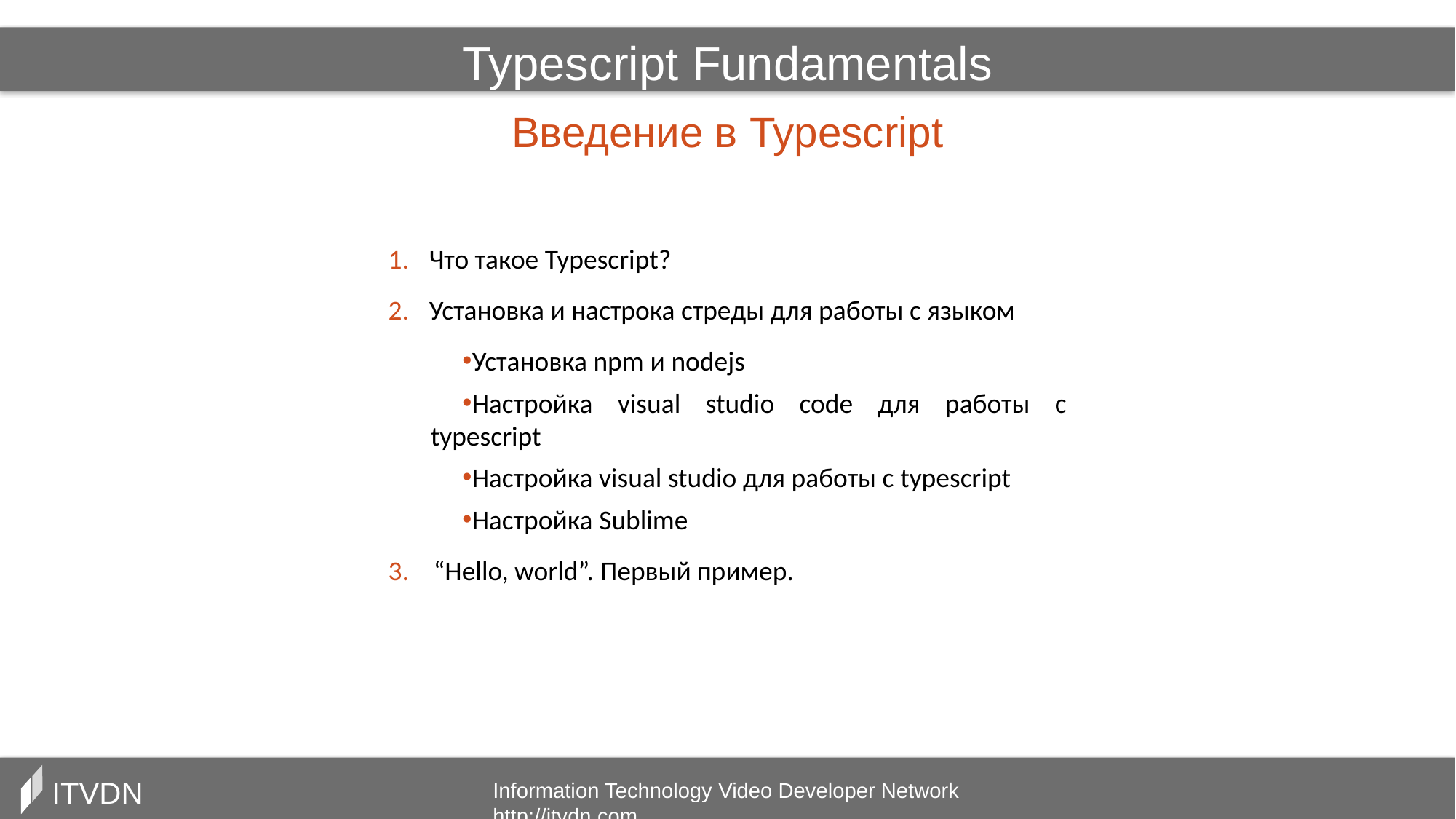

Typescript Fundamentals
Введение в Typescript

Что такое Typescript?
Установка и настрока стреды для работы с языком
Установка npm и nodejs
Настройка visual studio code для работы с typescript
Настройка visual studio для работы с typescript
Настройка Sublime
3.    “Hello, world”. Первый пример.

ITVDN
Information Technology Video Developer Network                                                       http://itvdn.com